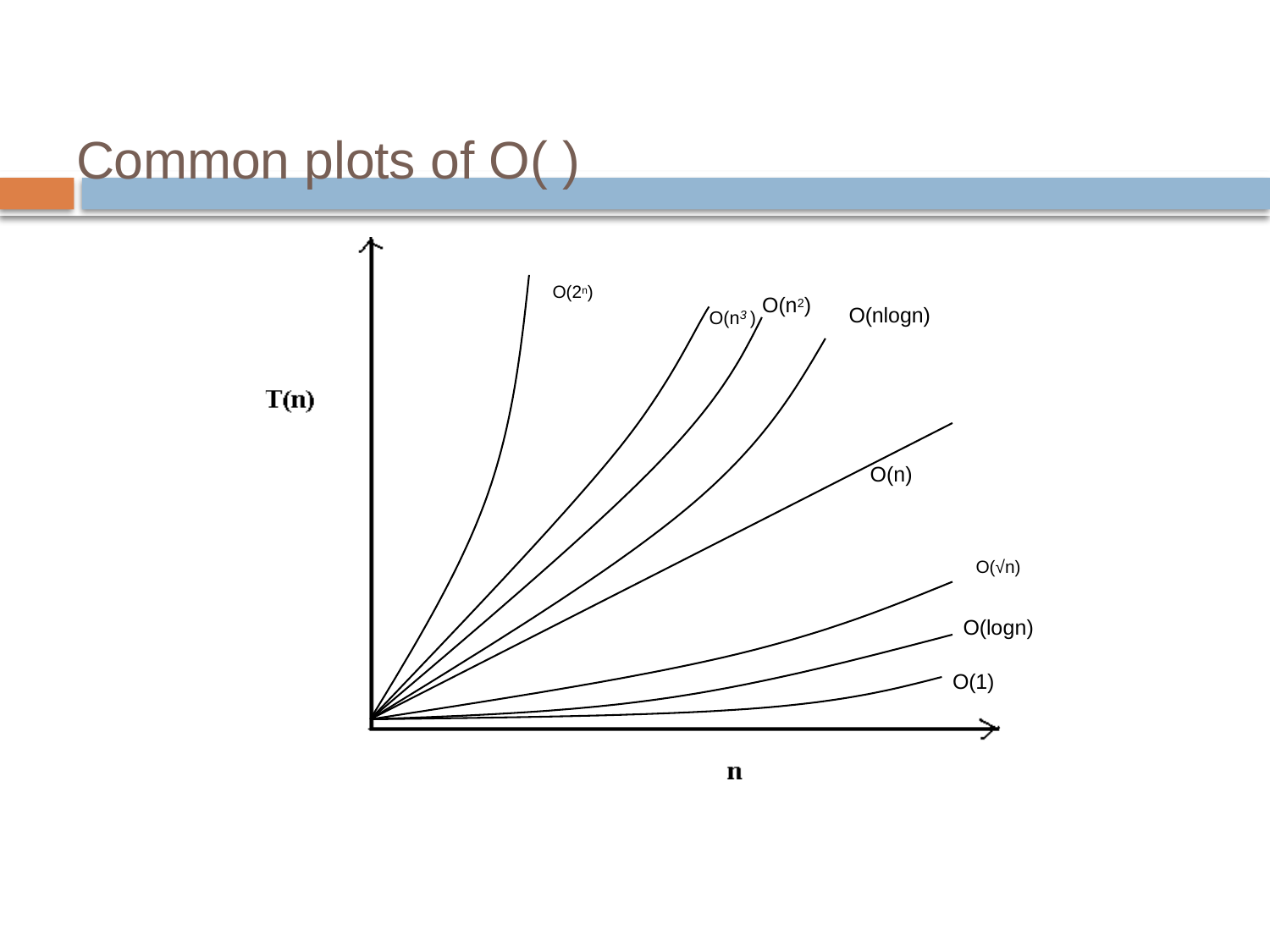

# Common plots of O( )

O(n3 ) O(n2)
O(2n)
O(nlogn)
O(n)
O(√n)

O(logn)

O(1)